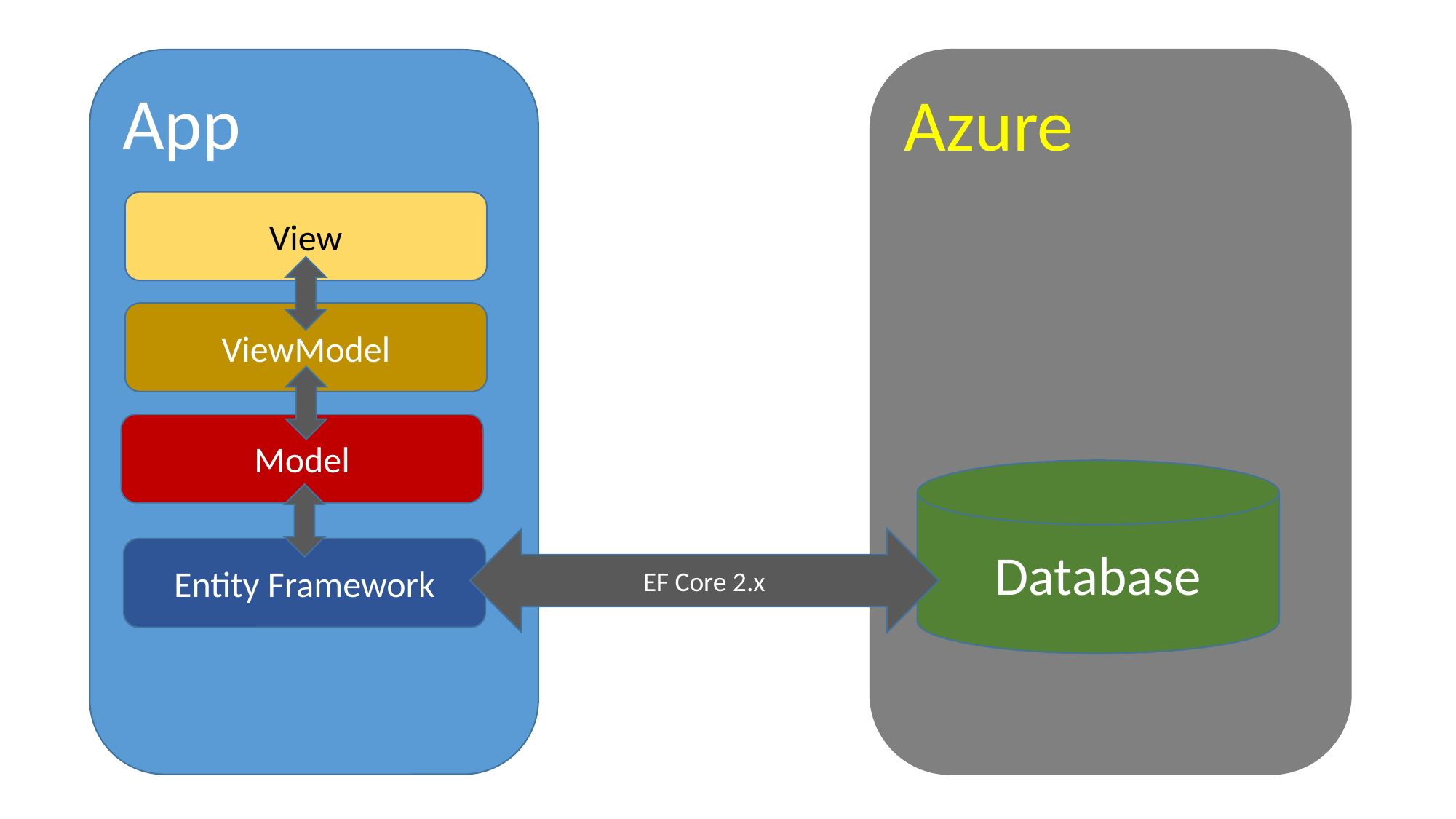

App
Azure
View

ViewModel

Model
Database

EF Core 2.x
Entity Framework